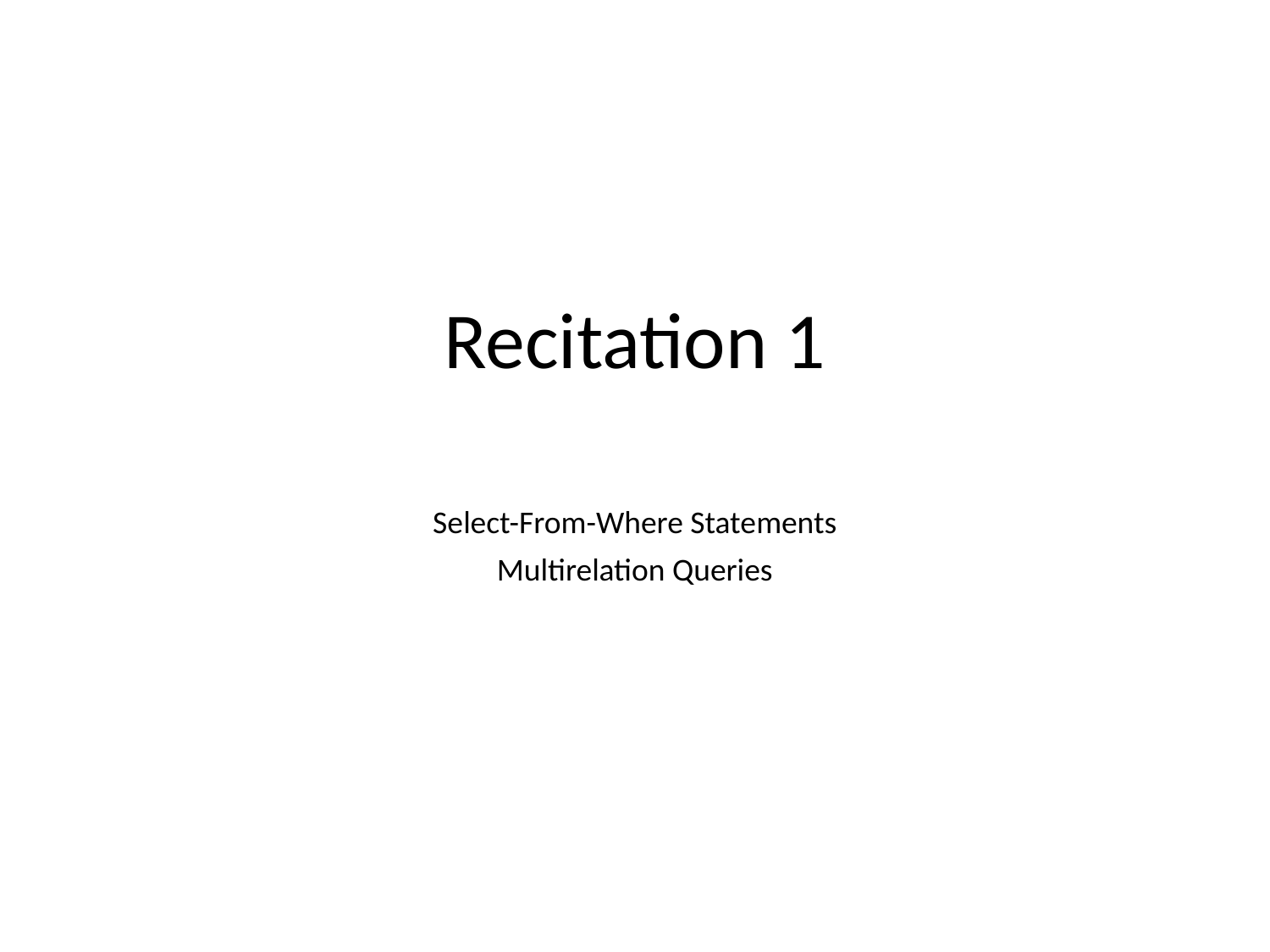

# Recitation 1
Select-From-Where Statements
Multirelation Queries